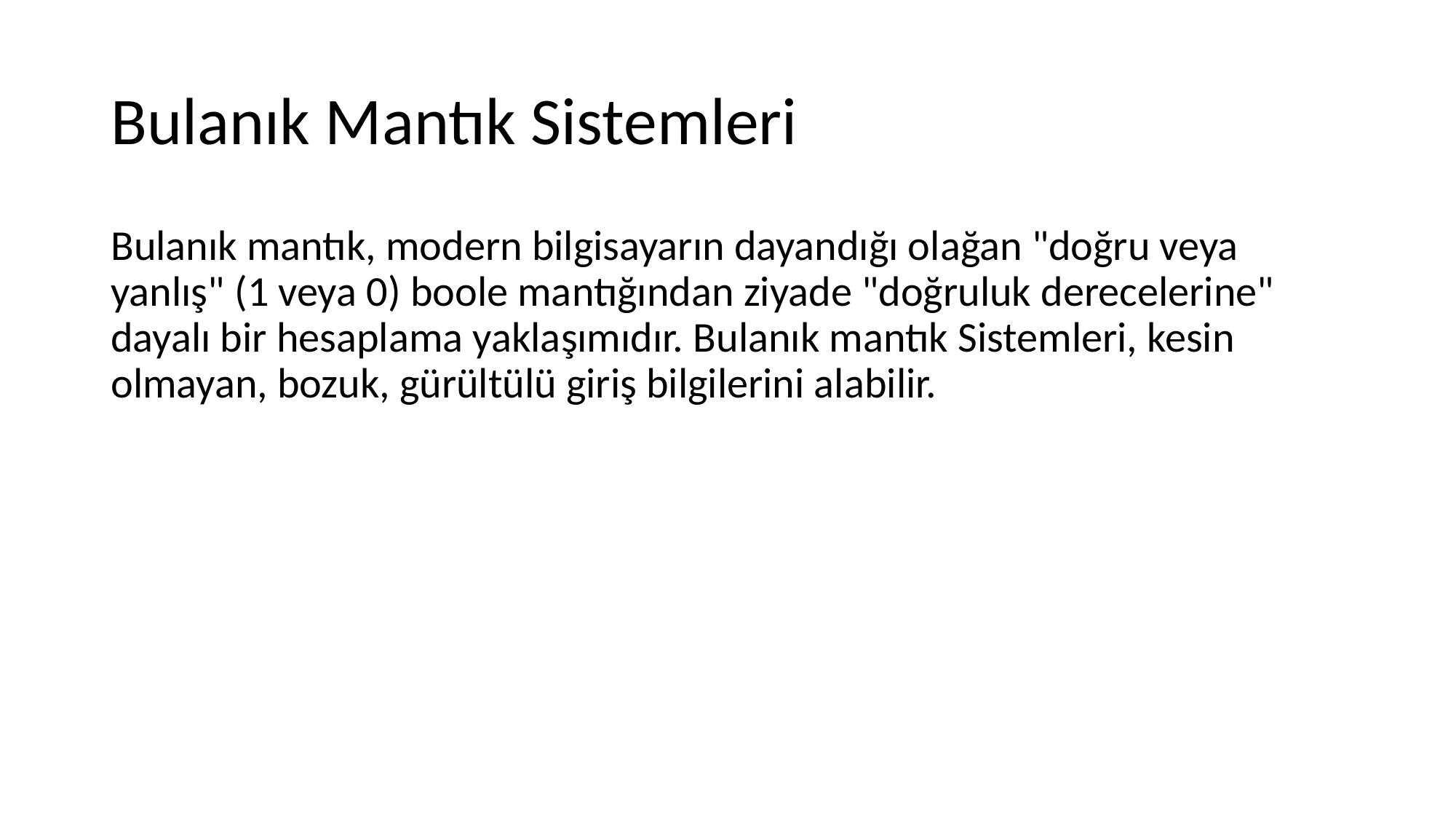

# Bulanık Mantık Sistemleri
Bulanık mantık, modern bilgisayarın dayandığı olağan "doğru veya yanlış" (1 veya 0) boole mantığından ziyade "doğruluk derecelerine" dayalı bir hesaplama yaklaşımıdır. Bulanık mantık Sistemleri, kesin olmayan, bozuk, gürültülü giriş bilgilerini alabilir.